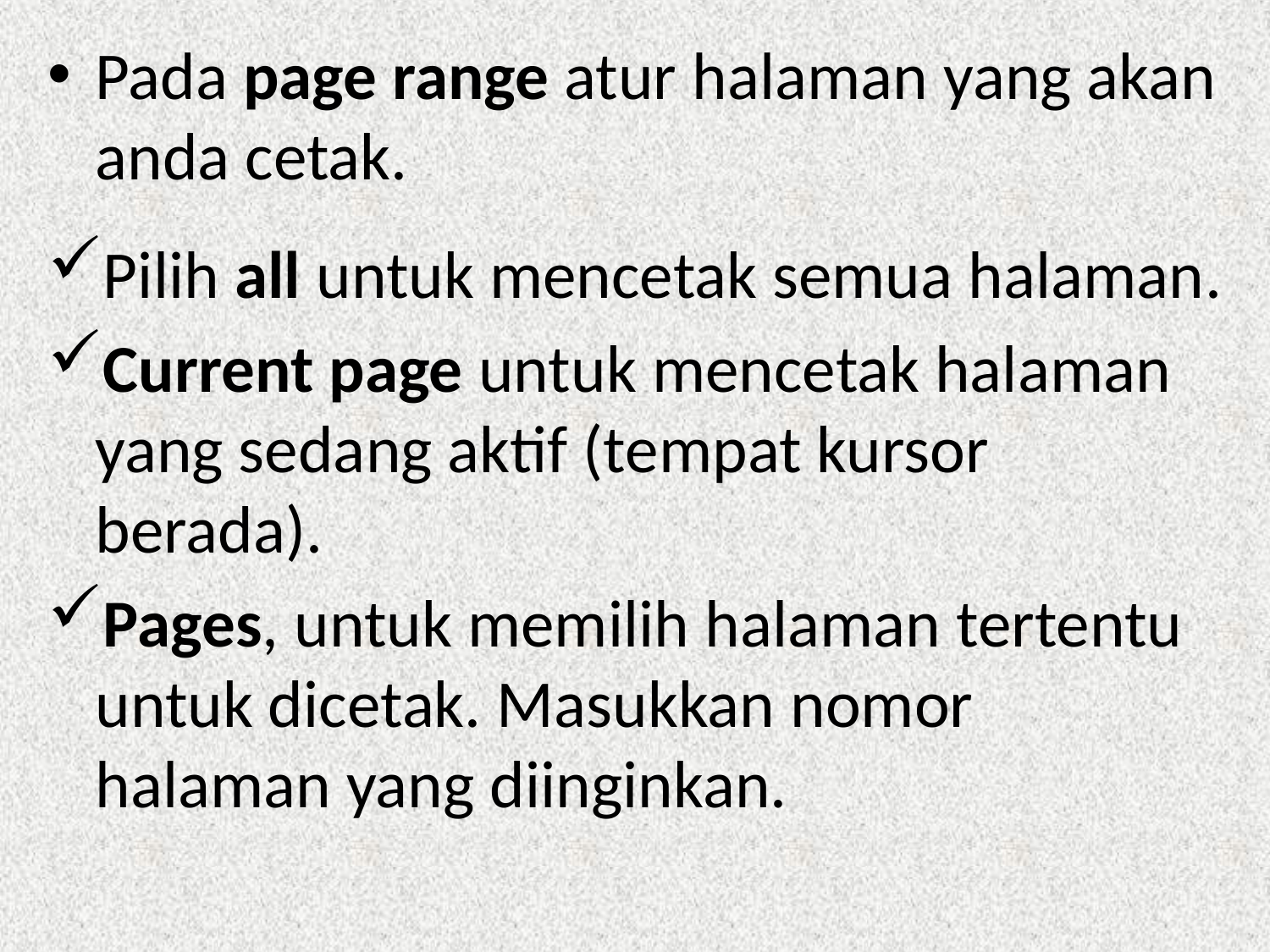

Pada page range atur halaman yang akan anda cetak.

Pilih all untuk mencetak semua halaman.
Current page untuk mencetak halaman yang sedang aktif (tempat kursor berada).
Pages, untuk memilih halaman tertentu untuk dicetak. Masukkan nomor halaman yang diinginkan.